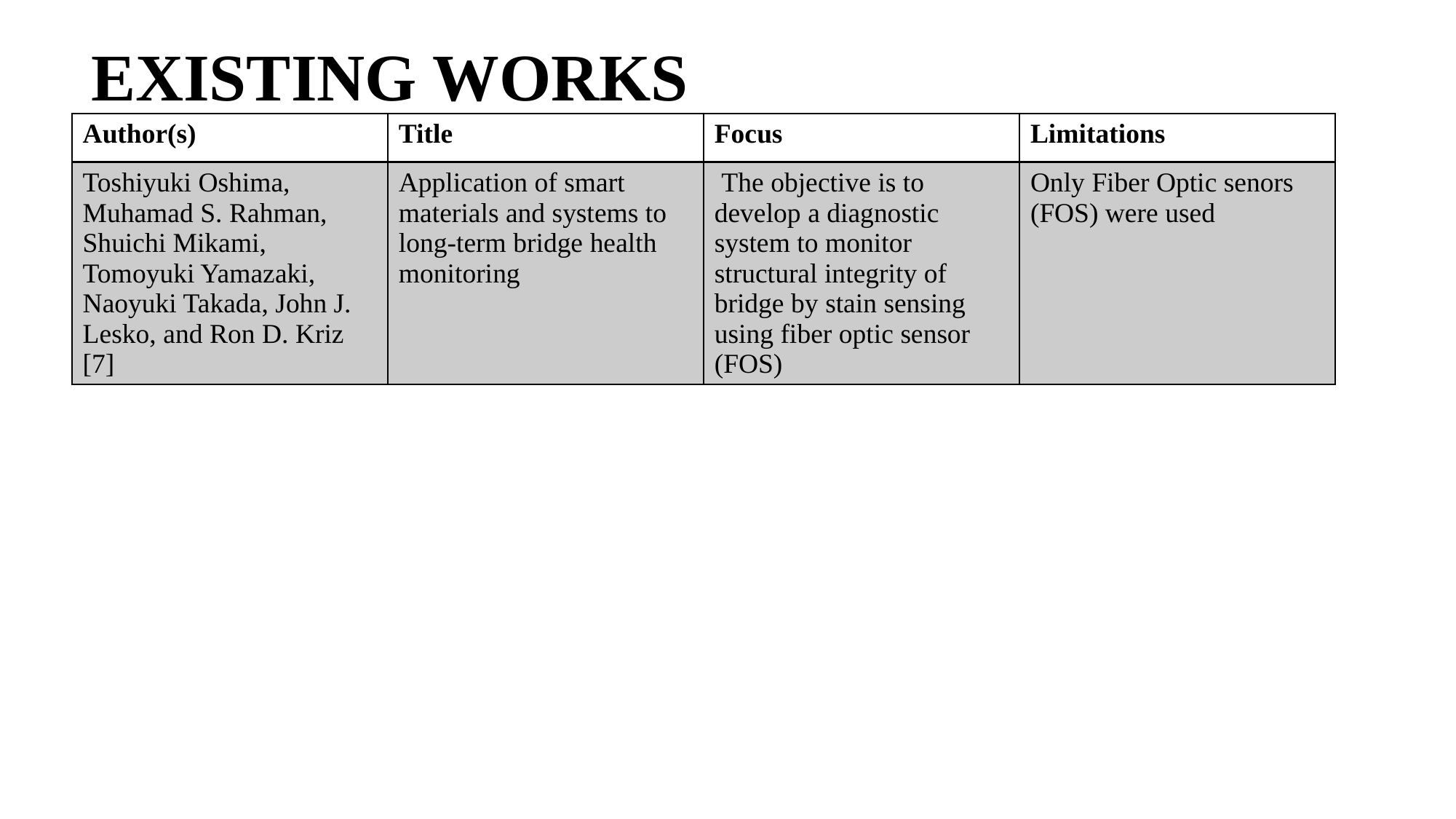

# EXISTING WORKS
| Author(s) | Title | Focus | Limitations |
| --- | --- | --- | --- |
| Toshiyuki Oshima, Muhamad S. Rahman, Shuichi Mikami, Tomoyuki Yamazaki, Naoyuki Takada, John J. Lesko, and Ron D. Kriz [7] | Application of smart materials and systems to long-term bridge health monitoring | The objective is to develop a diagnostic system to monitor structural integrity of bridge by stain sensing using fiber optic sensor (FOS) | Only Fiber Optic senors (FOS) were used |